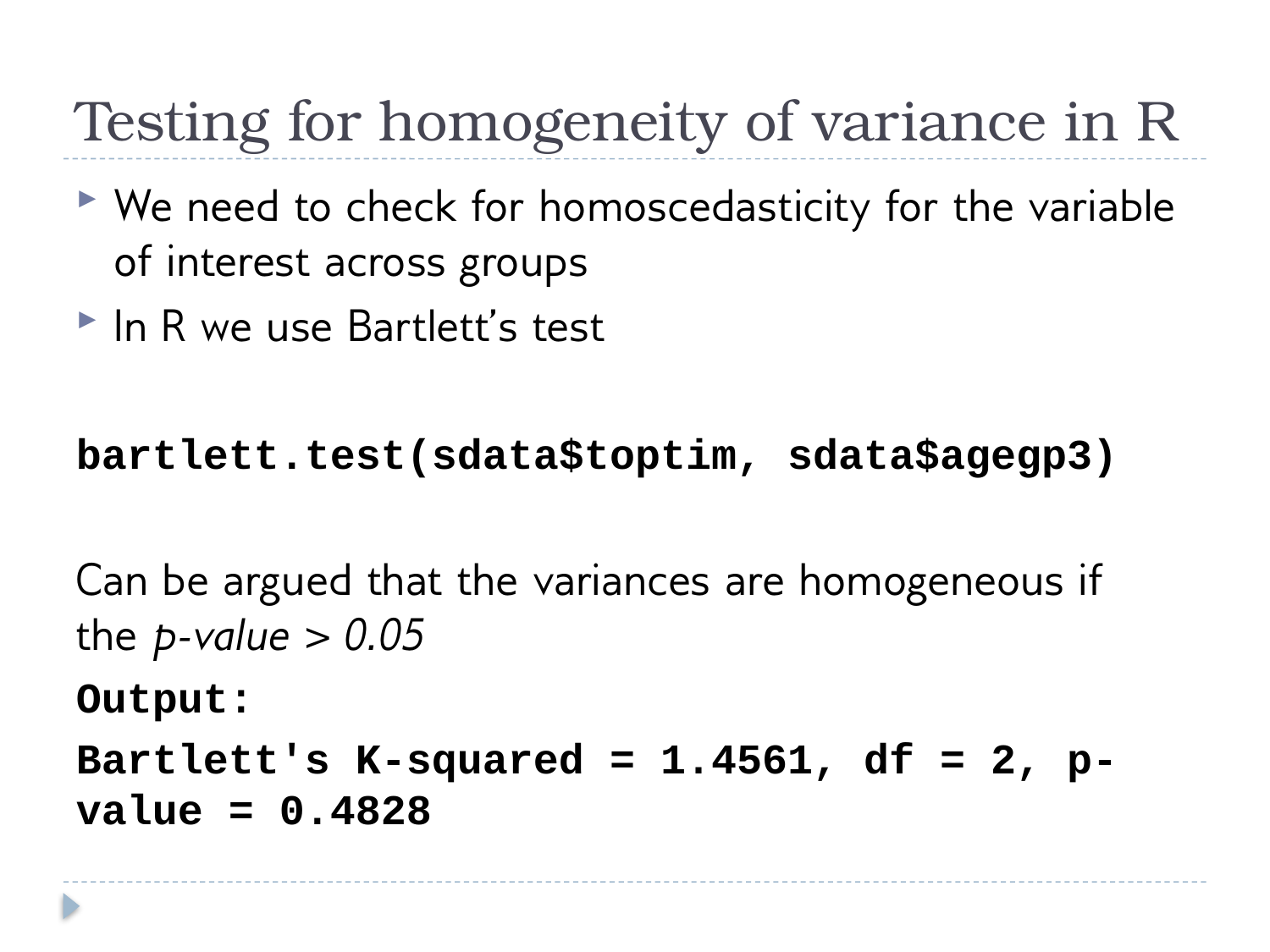

# Testing for homogeneity of variance in R
We need to check for homoscedasticity for the variable of interest across groups
In R we use Bartlett’s test

bartlett.test(sdata$toptim, sdata$agegp3)

Can be argued that the variances are homogeneous if the p-value > 0.05
Output:
Bartlett's K-squared = 1.4561, df = 2, p-value = 0.4828